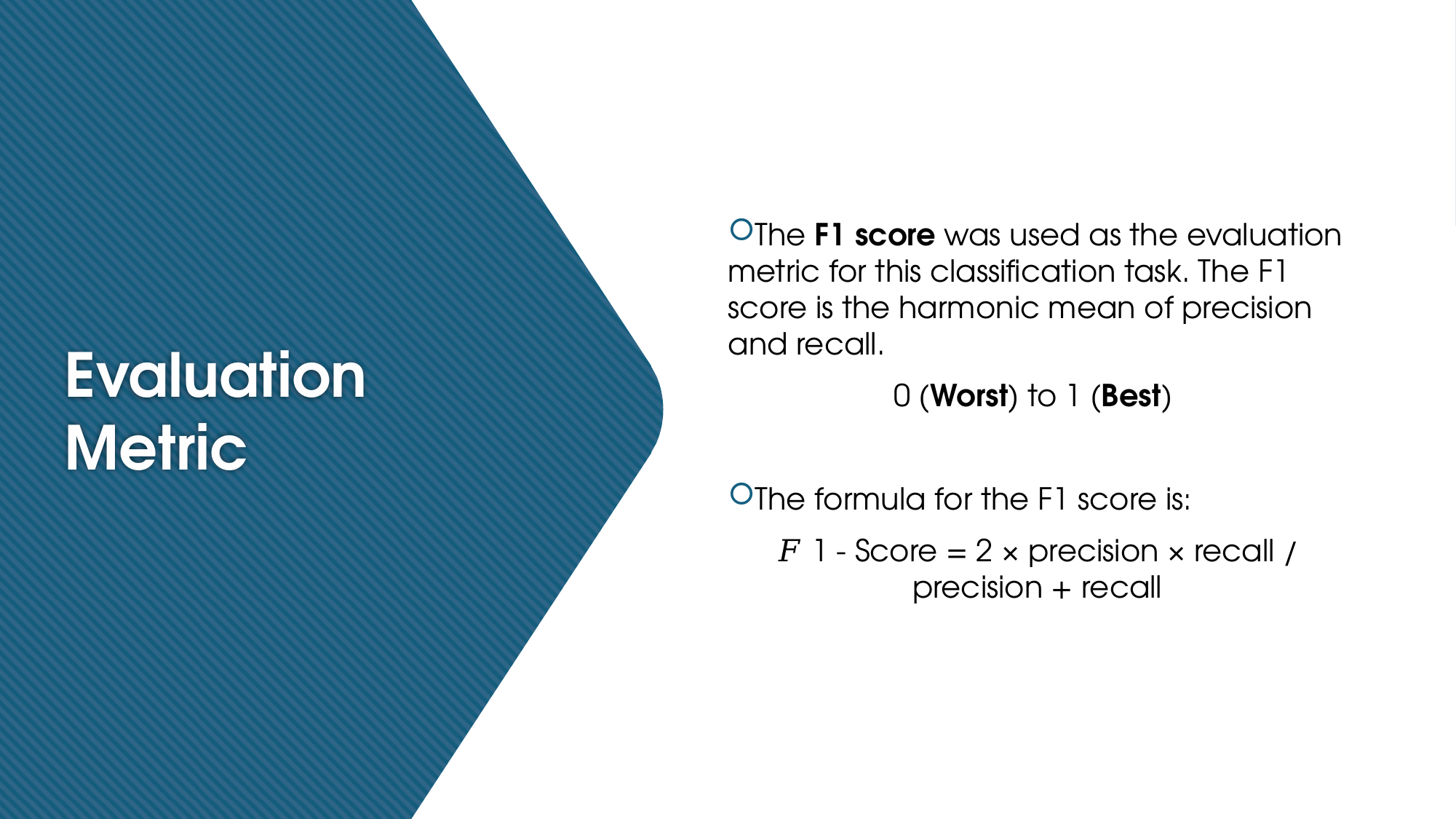

The F1 score was used as the evaluation metric for this classification task. The F1 score is the harmonic mean of precision and recall.
0 (Worst) to 1 (Best)

The formula for the F1 score is:
𝐹 1 - Score = 2 × precision × recall / precision + recall​
# Evaluation Metric